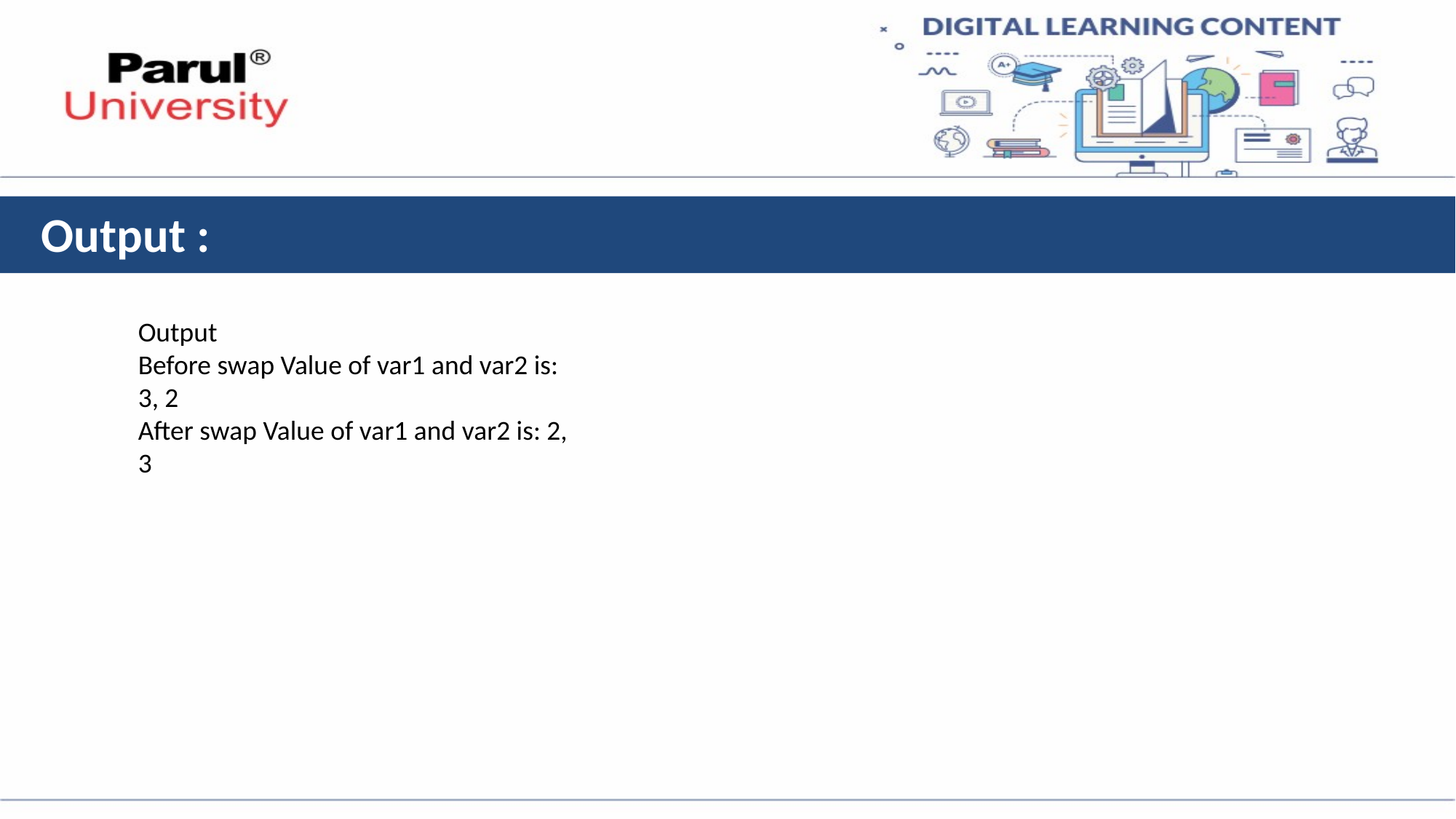

# Output :
Output
Before swap Value of var1 and var2 is:
3, 2
After swap Value of var1 and var2 is: 2, 3